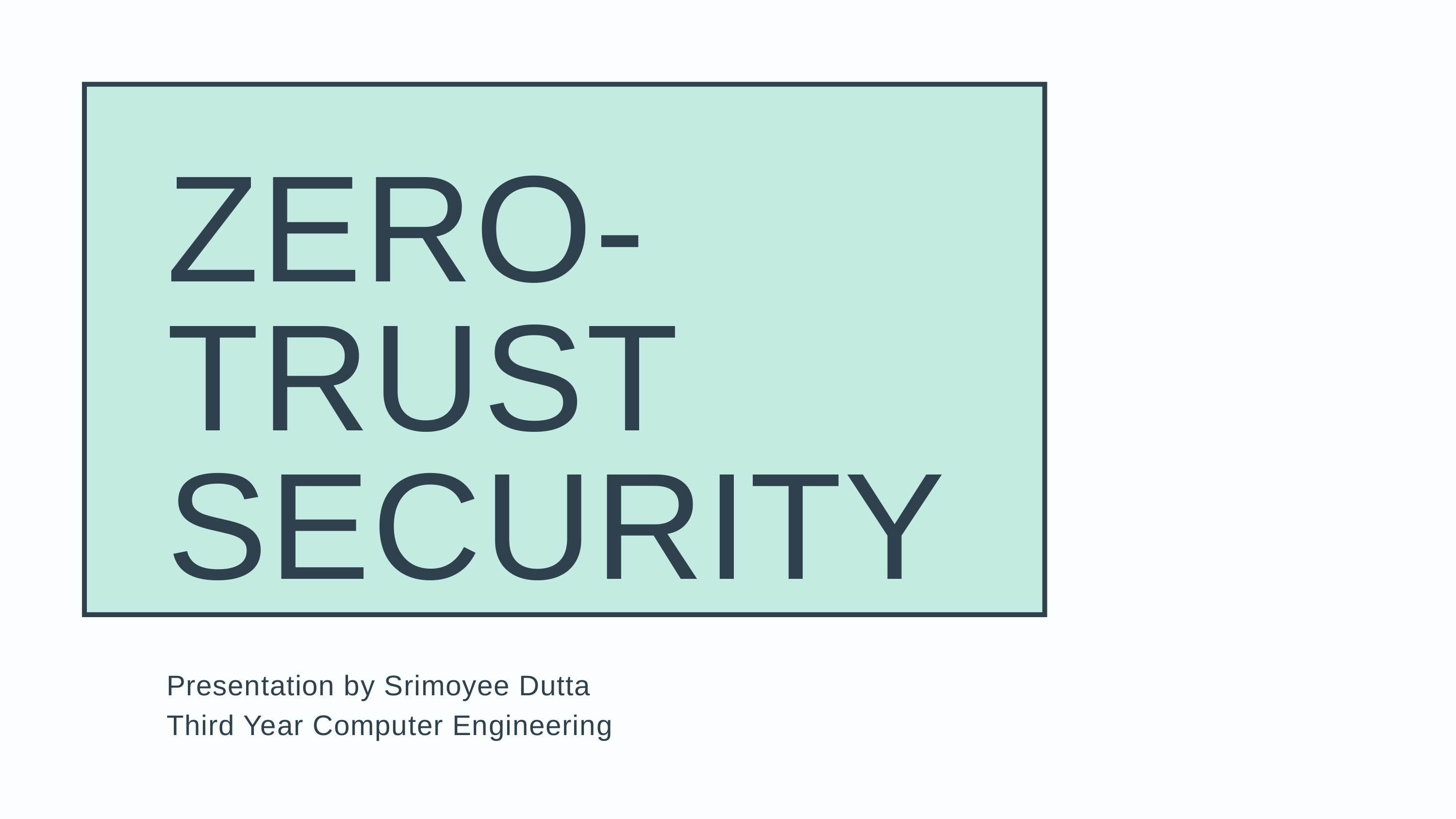

ZERO-TRUST SECURITY
Presentation by Srimoyee Dutta
Third Year Computer Engineering